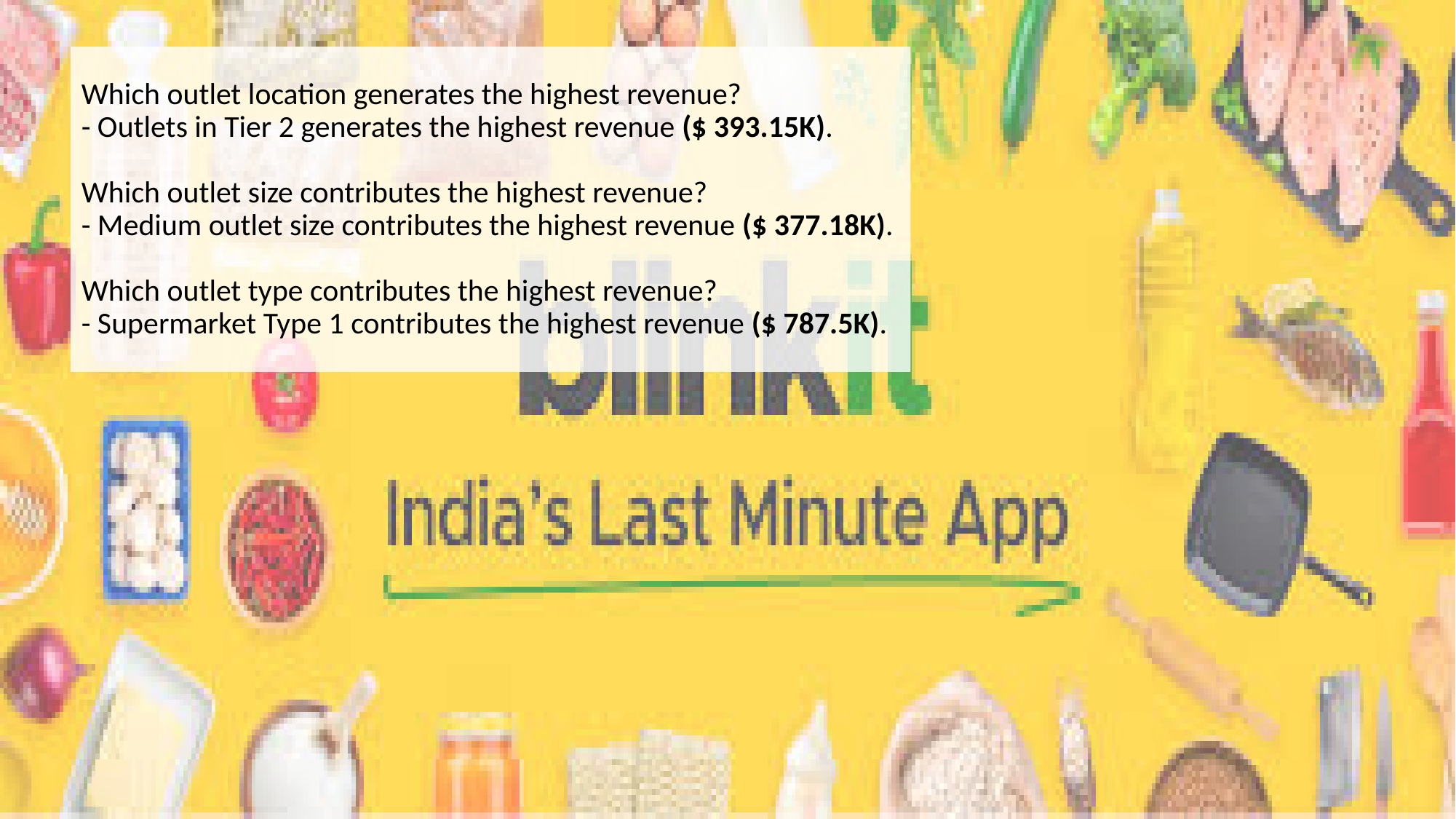

# Which outlet location generates the highest revenue? - Outlets in Tier 2 generates the highest revenue ($ 393.15K). Which outlet size contributes the highest revenue? - Medium outlet size contributes the highest revenue ($ 377.18K). Which outlet type contributes the highest revenue? - Supermarket Type 1 contributes the highest revenue ($ 787.5K).